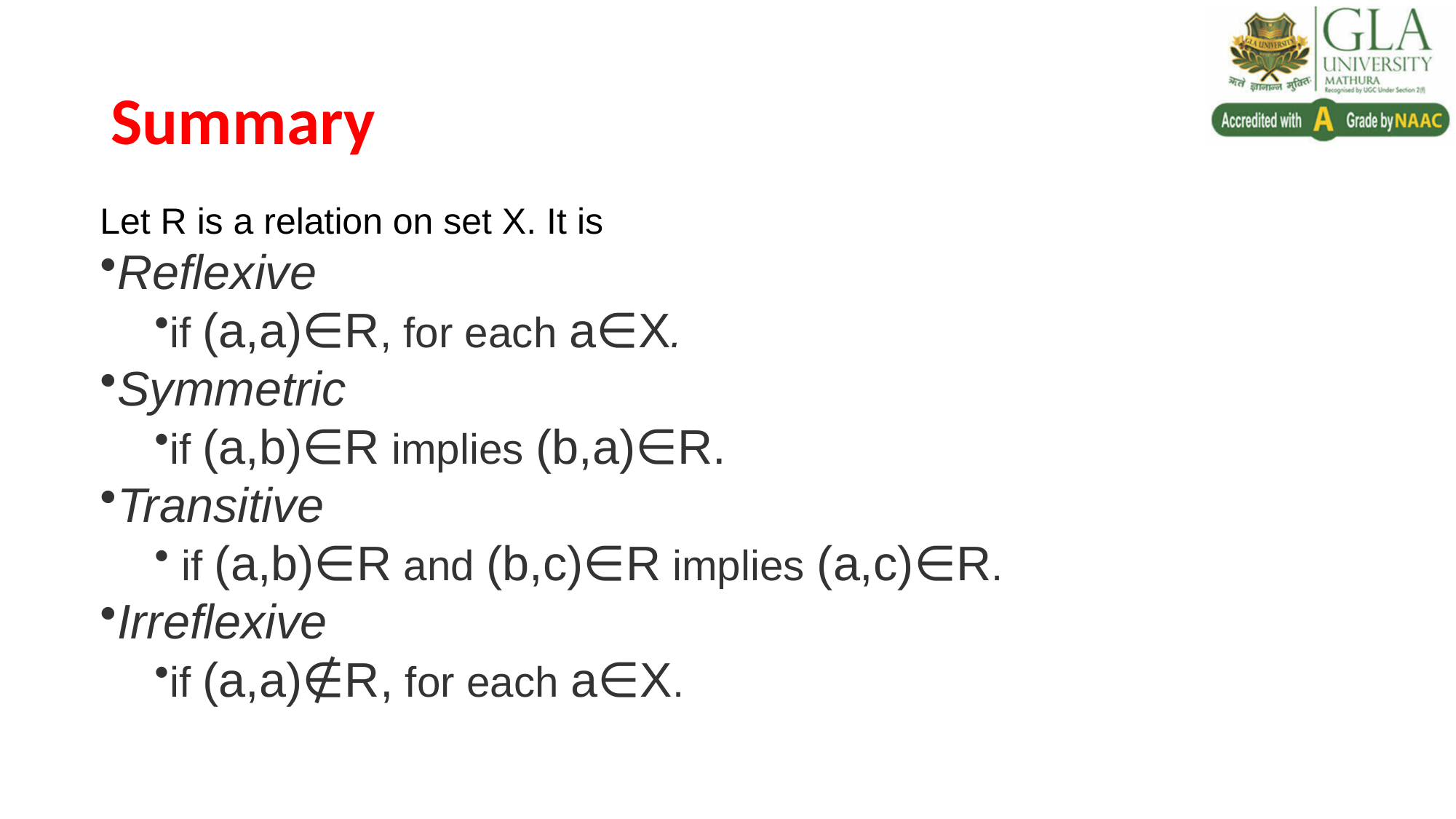

# Summary
Let R is a relation on set X. It is
Reflexive
if (a,a)∈R, for each a∈X.
Symmetric
if (a,b)∈R implies (b,a)∈R.
Transitive
 if (a,b)∈R and (b,c)∈R implies (a,c)∈R.
Irreflexive
if (a,a)∉R, for each a∈X.